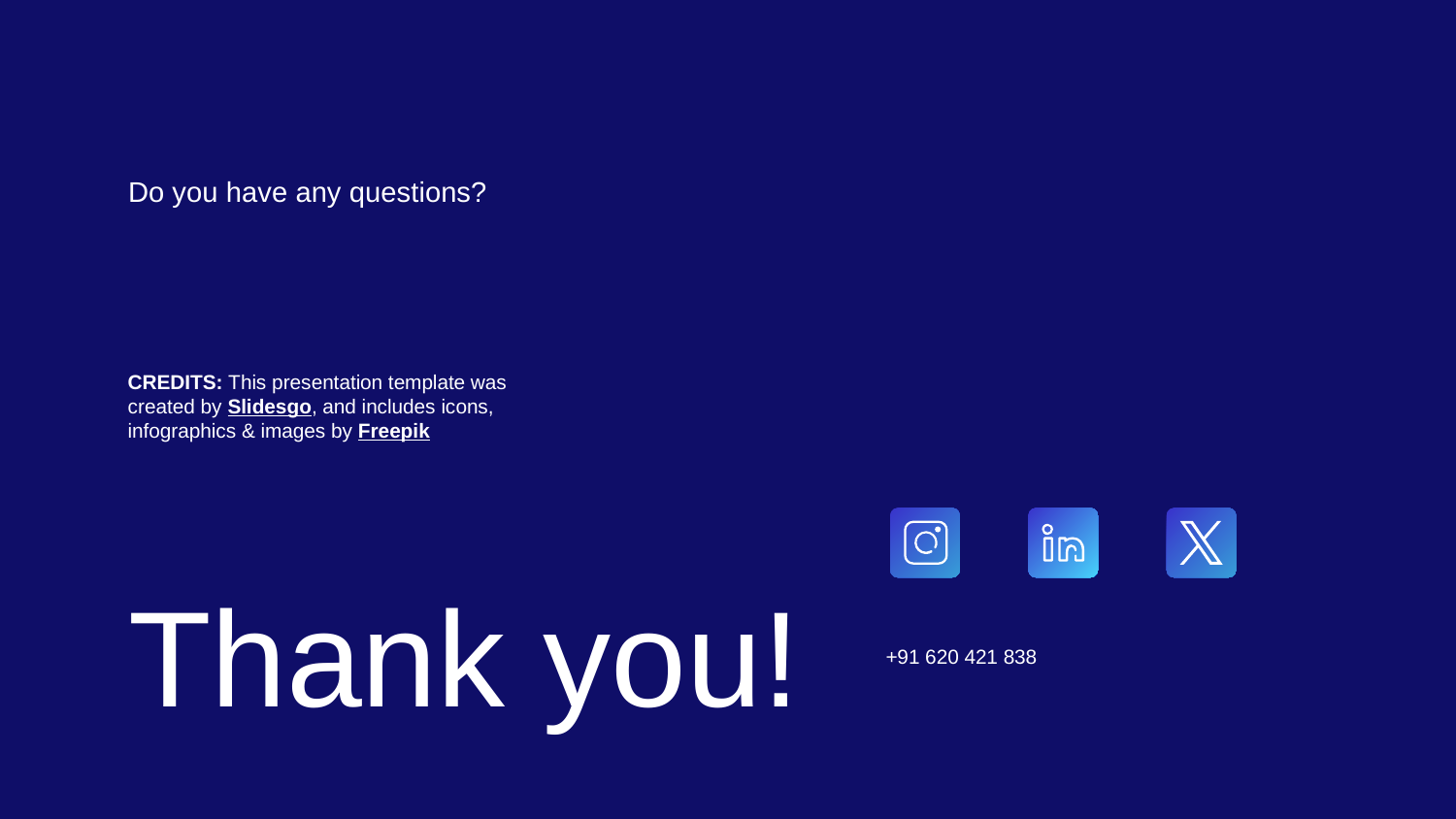

Do you have any questions?
# Thank you!

+91 620 421 838